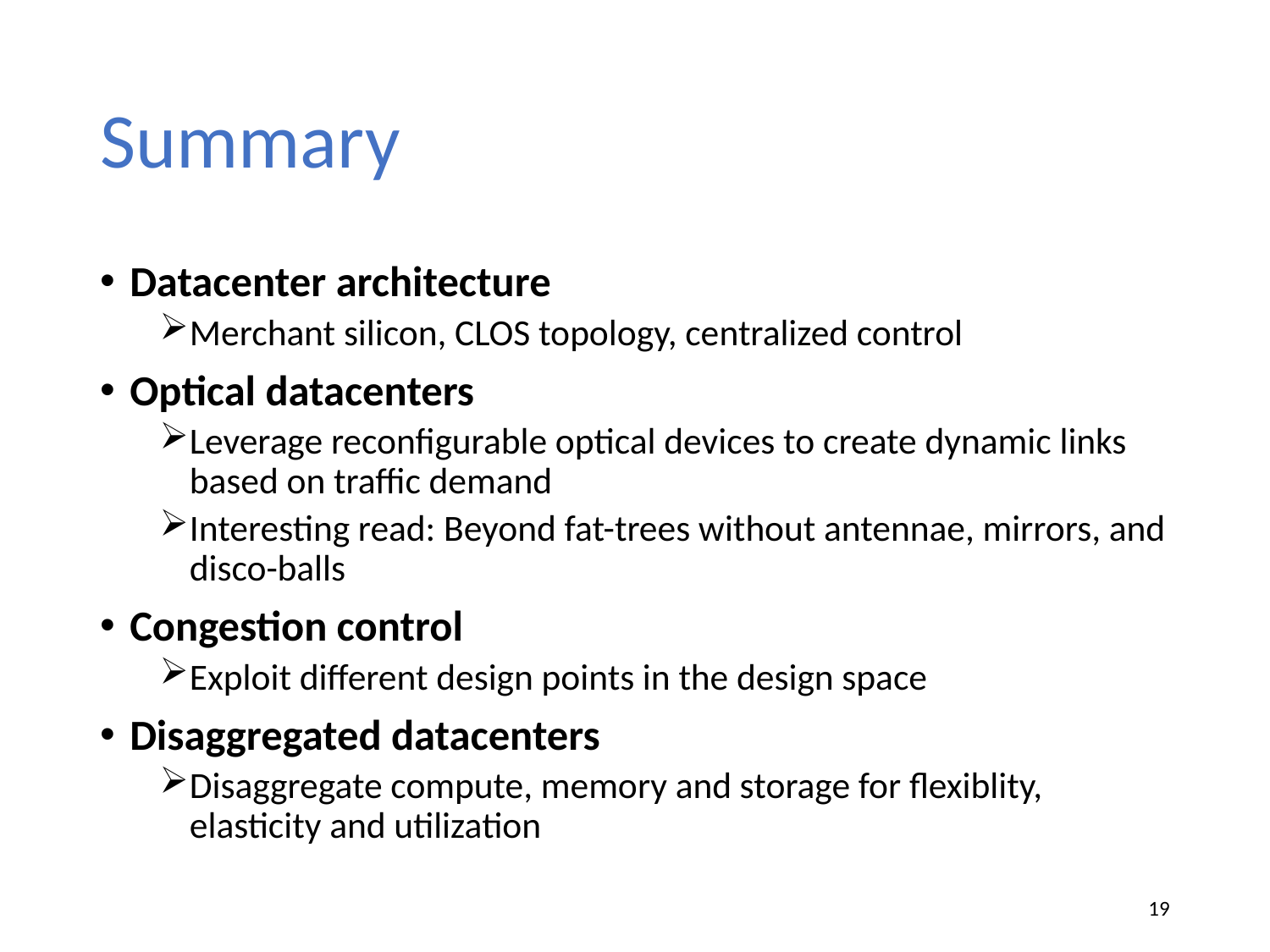

# Summary
Datacenter architecture
Merchant silicon, CLOS topology, centralized control
Optical datacenters
Leverage reconfigurable optical devices to create dynamic links based on traffic demand
Interesting read: Beyond fat-trees without antennae, mirrors, and disco-balls
Congestion control
Exploit different design points in the design space
Disaggregated datacenters
Disaggregate compute, memory and storage for flexiblity, elasticity and utilization
19